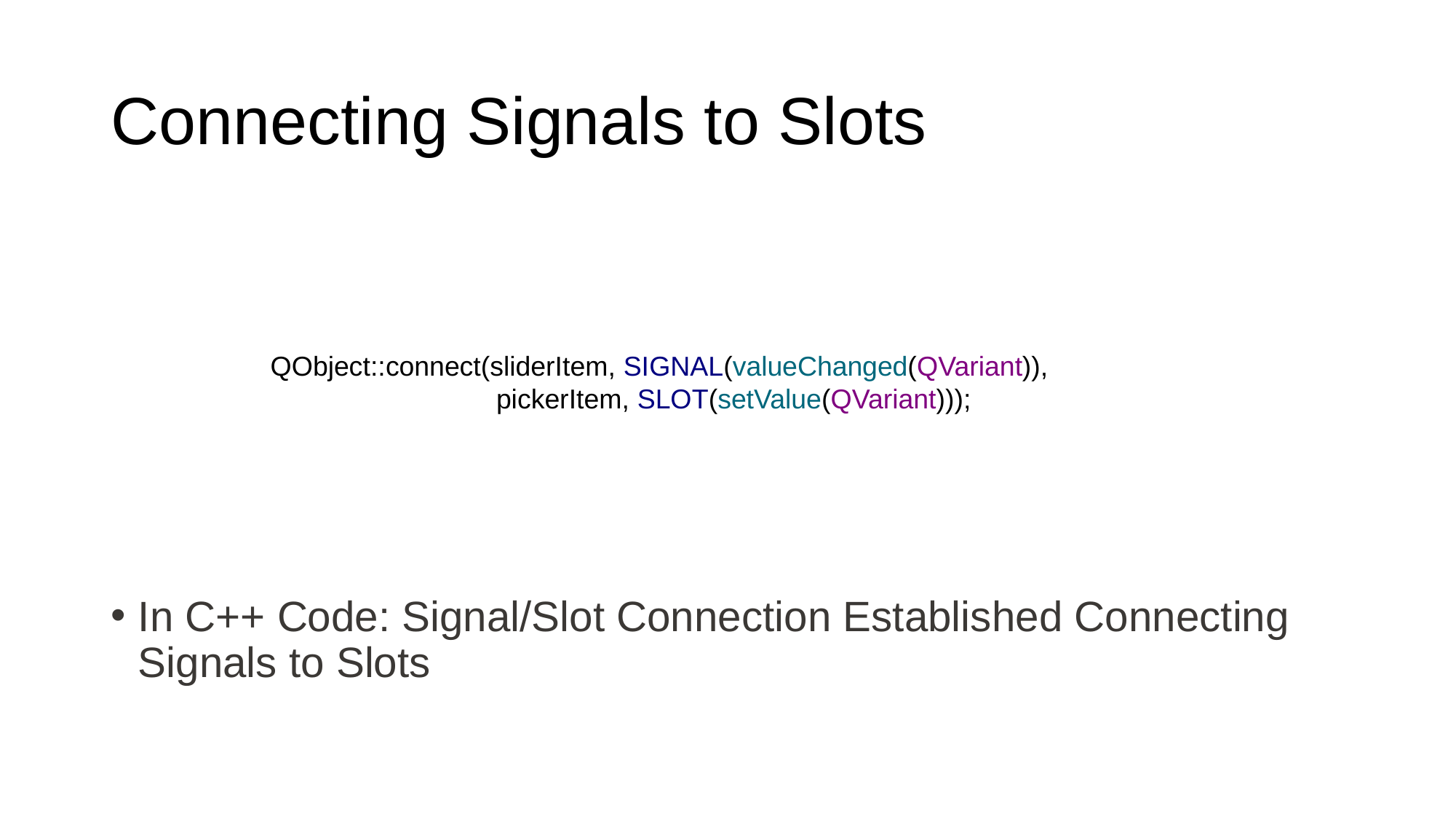

# Connecting Signals to Slots

In C++ Code: Signal/Slot Connection Established Connecting Signals to Slots
QObject::connect(sliderItem, SIGNAL(valueChanged(QVariant)),
		 pickerItem, SLOT(setValue(QVariant)));